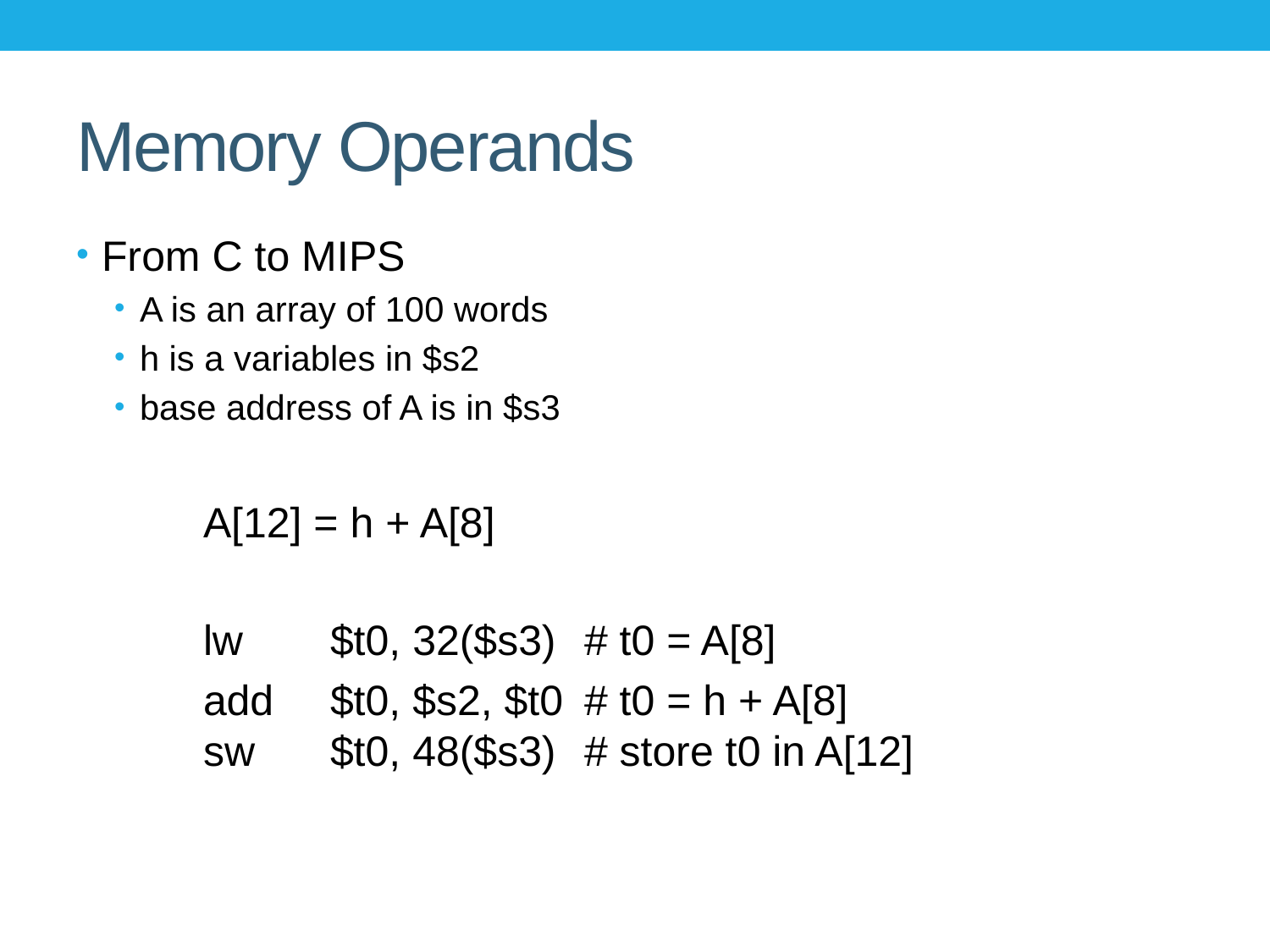

# Memory Operands
From C to MIPS
A is an array of 100 words
h is a variables in $s2
base address of A is in $s3

	A[12] = h + A[8]

	lw	$t0, 32($s3)	# t0 = A[8]
	add	$t0, $s2, $t0	# t0 = h + A[8]
	sw	$t0, 48($s3)	# store t0 in A[12]